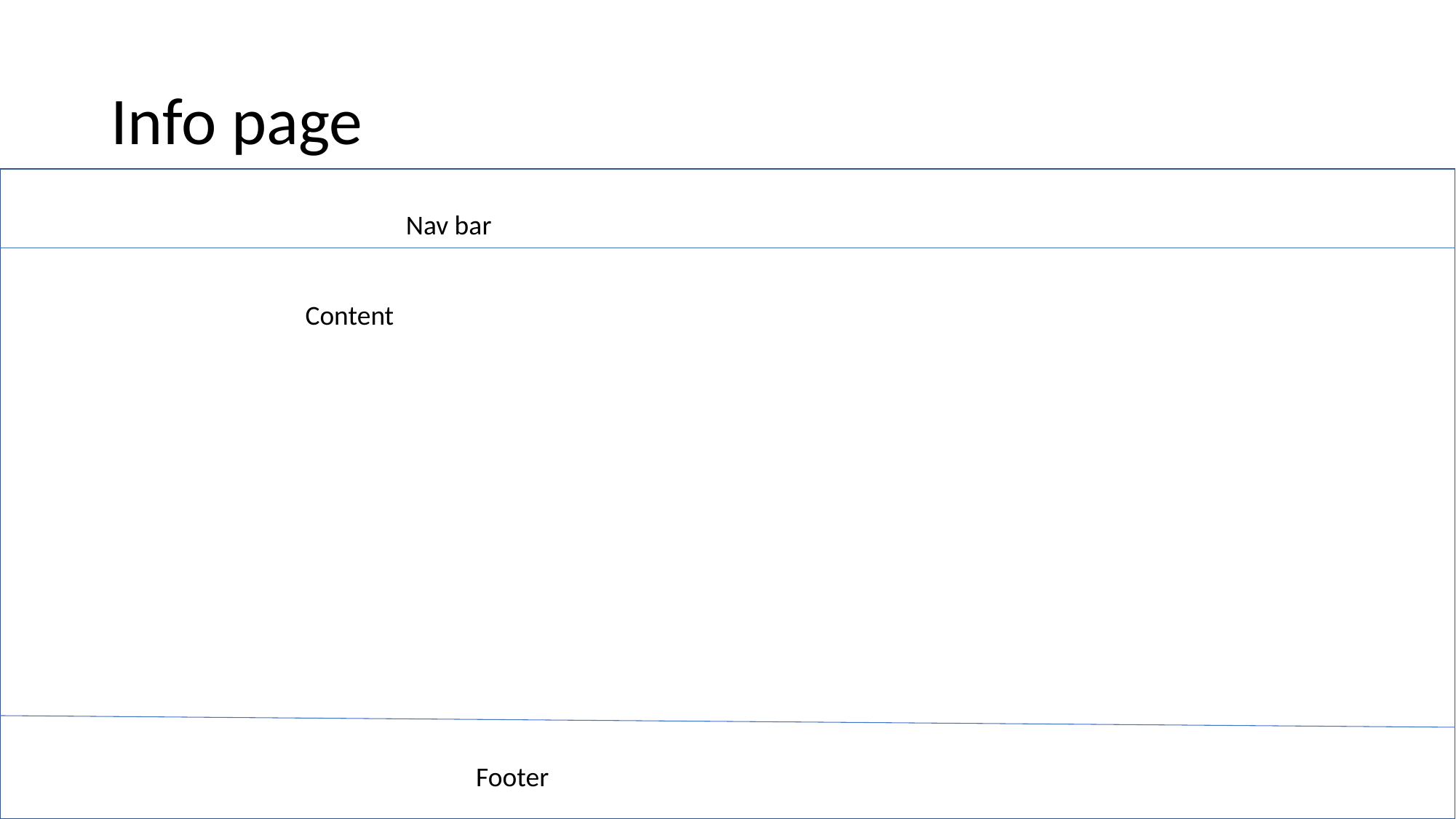

# Info page

Nav bar
Content
Footer